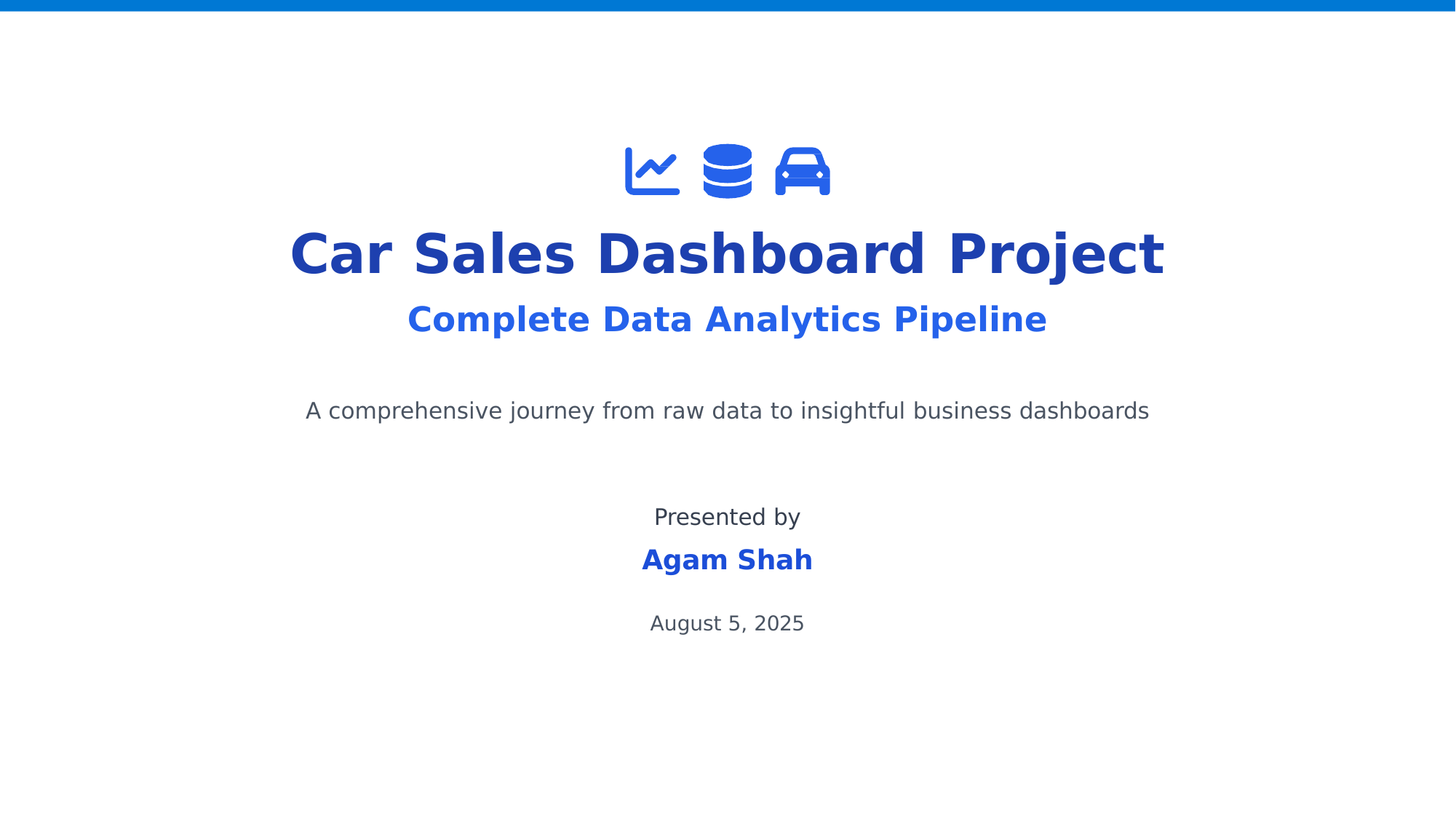

# Car	Sales	Dashboard	Project
Complete Data Analytics Pipeline
A comprehensive journey from raw data to insightful business dashboards

Presented by
Agam Shah

August 5, 2025